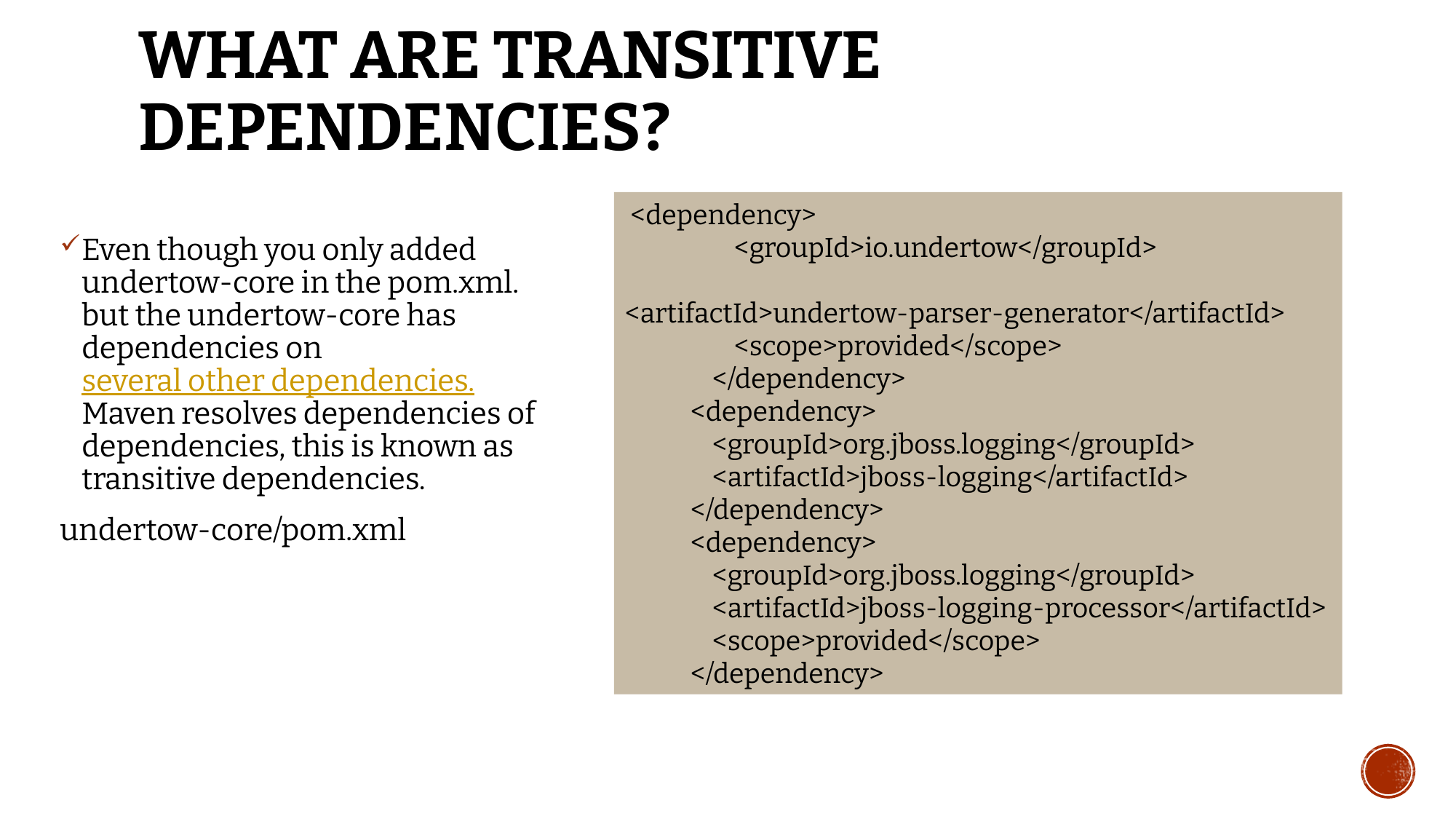

# What are transitive dependencies?
 <dependency>
                    <groupId>io.undertow</groupId>
                    <artifactId>undertow-parser-generator</artifactId>
                    <scope>provided</scope>
                </dependency>
            <dependency>
                <groupId>org.jboss.logging</groupId>
                <artifactId>jboss-logging</artifactId>
            </dependency>
            <dependency>
                <groupId>org.jboss.logging</groupId>
                <artifactId>jboss-logging-processor</artifactId>
                <scope>provided</scope>
            </dependency>
Even though you only added undertow-core in the pom.xml. but the undertow-core has dependencies on several other dependencies. Maven resolves dependencies of dependencies, this is known as transitive dependencies.
undertow-core/pom.xml